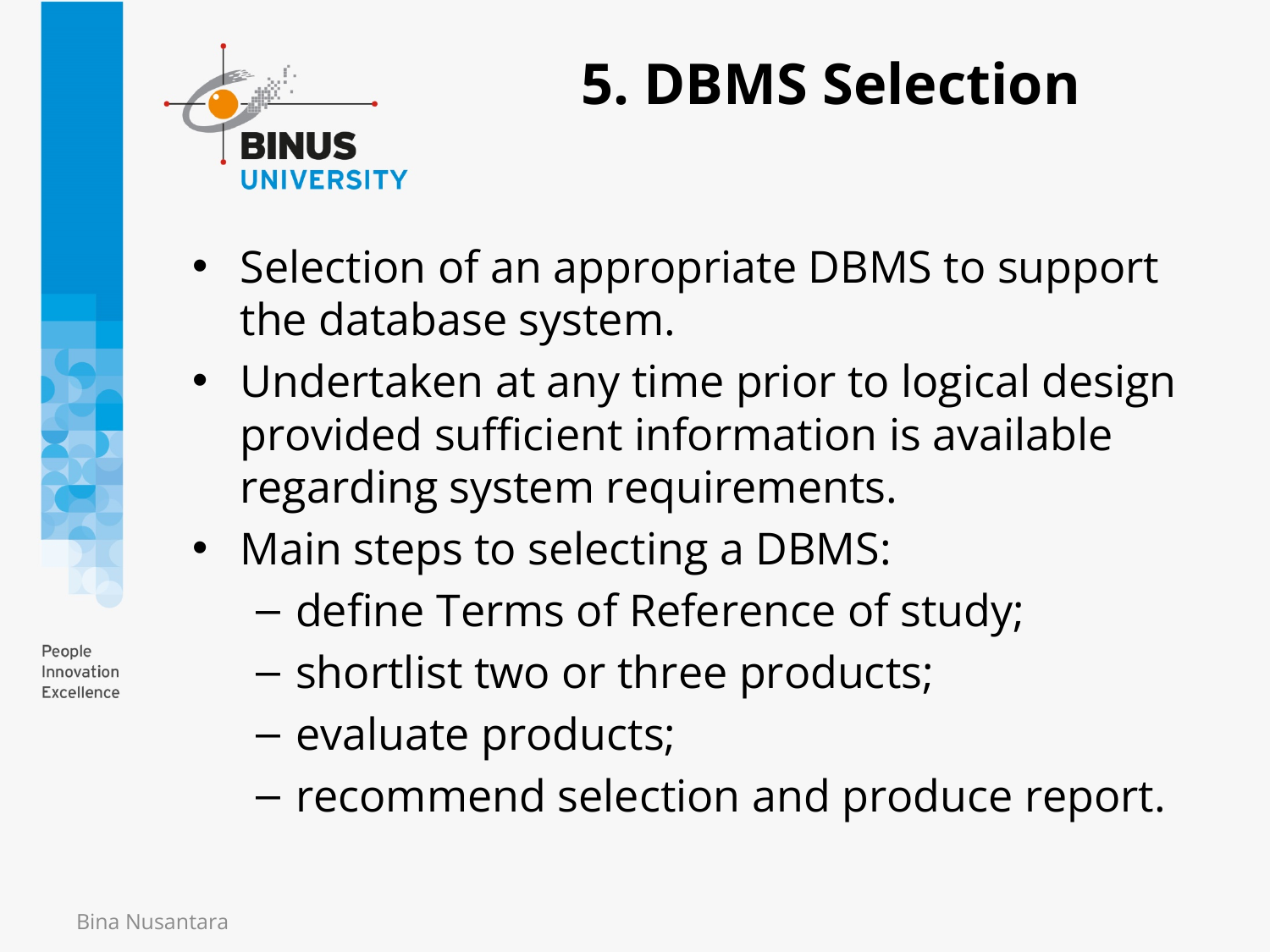

5. DBMS Selection
Selection of an appropriate DBMS to support the database system.
Undertaken at any time prior to logical design provided sufficient information is available regarding system requirements.
Main steps to selecting a DBMS:
define Terms of Reference of study;
shortlist two or three products;
evaluate products;
recommend selection and produce report.

Bina Nusantara